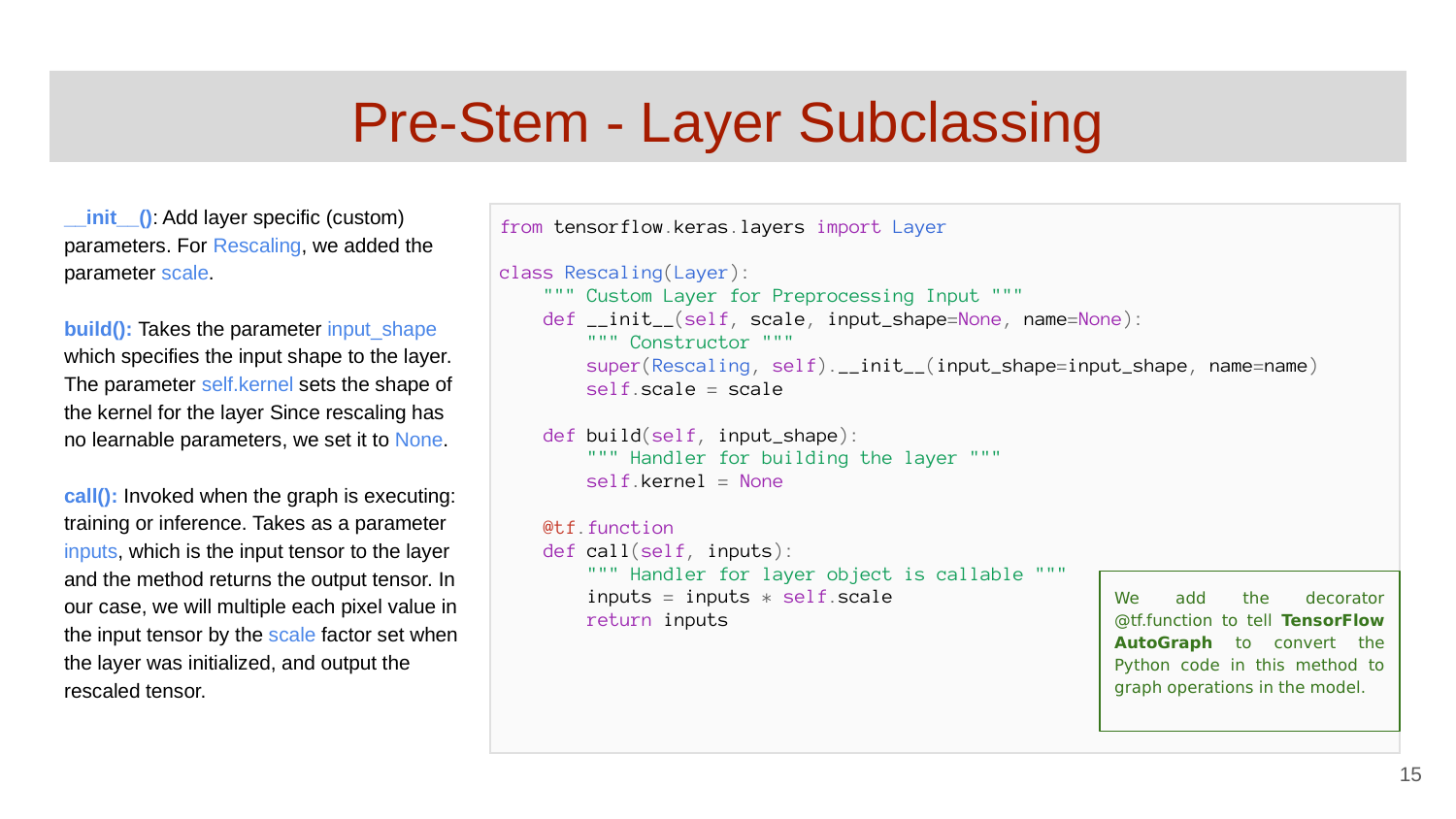

# Pre-Stem - Layer Subclassing
__init__(): Add layer specific (custom) parameters. For Rescaling, we added the parameter scale.

build(): Takes the parameter input_shape which specifies the input shape to the layer. The parameter self.kernel sets the shape of the kernel for the layer Since rescaling has no learnable parameters, we set it to None.

call(): Invoked when the graph is executing: training or inference. Takes as a parameter inputs, which is the input tensor to the layer and the method returns the output tensor. In our case, we will multiple each pixel value in the input tensor by the scale factor set when the layer was initialized, and output the rescaled tensor.

| from tensorflow.keras.layers import Layer class Rescaling(Layer): """ Custom Layer for Preprocessing Input """ def \_\_init\_\_(self, scale, input\_shape=None, name=None): """ Constructor """ super(Rescaling, self).\_\_init\_\_(input\_shape=input\_shape, name=name) self.scale = scale def build(self, input\_shape): """ Handler for building the layer """ self.kernel = None @tf.function def call(self, inputs): """ Handler for layer object is callable """ inputs = inputs \* self.scale return inputs |
| --- |
We add the decorator @tf.function to tell TensorFlow AutoGraph to convert the Python code in this method to graph operations in the model.

15